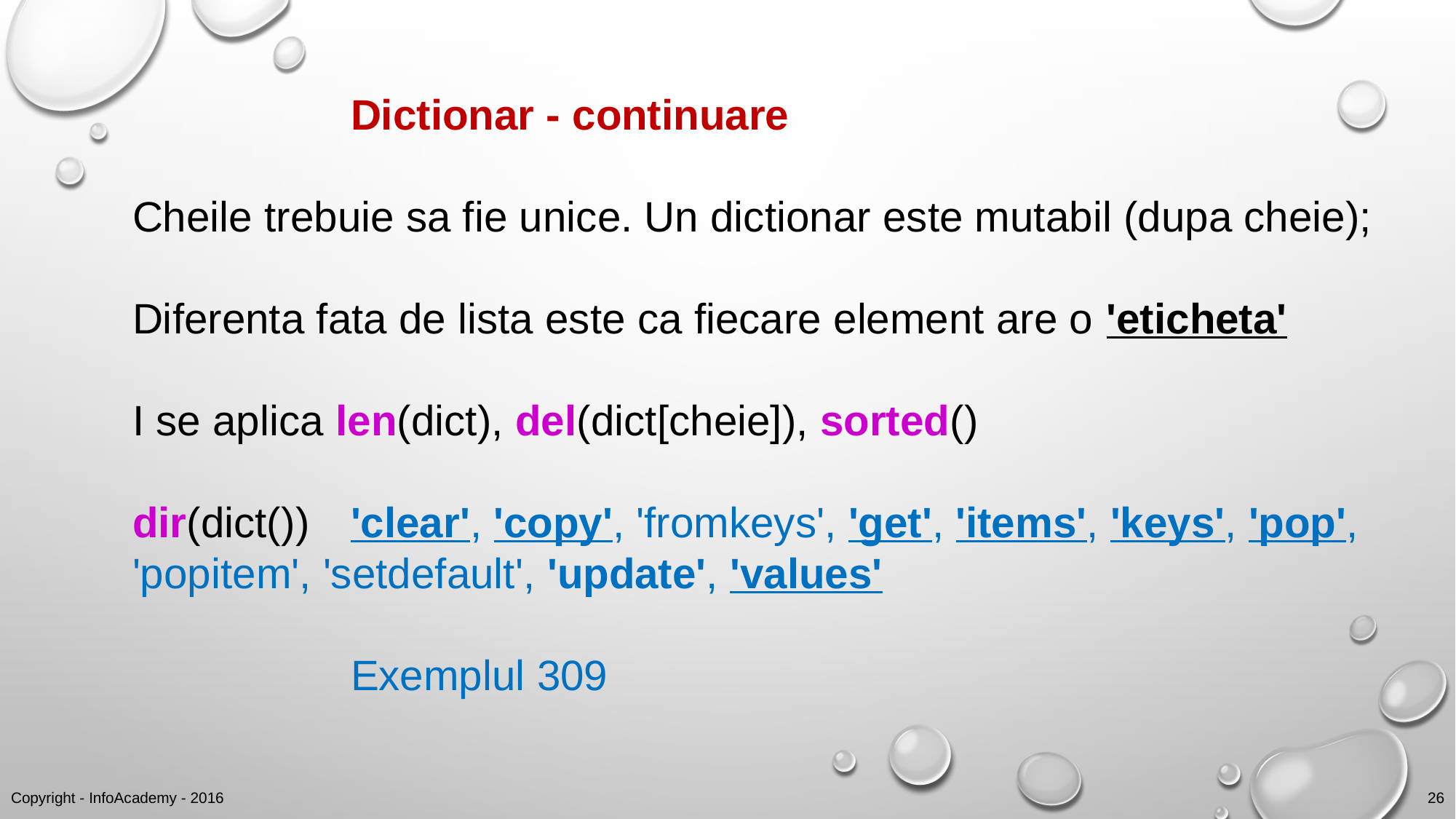

Dictionar - continuare

Cheile trebuie sa fie unice. Un dictionar este mutabil (dupa cheie);

Diferenta fata de lista este ca fiecare element are o 'eticheta'

I se aplica len(dict), del(dict[cheie]), sorted()

dir(dict())	'clear', 'copy', 'fromkeys', 'get', 'items', 'keys', 'pop', 'popitem', 'setdefault', 'update', 'values'

		Exemplul 309
Copyright - InfoAcademy - 2016
26